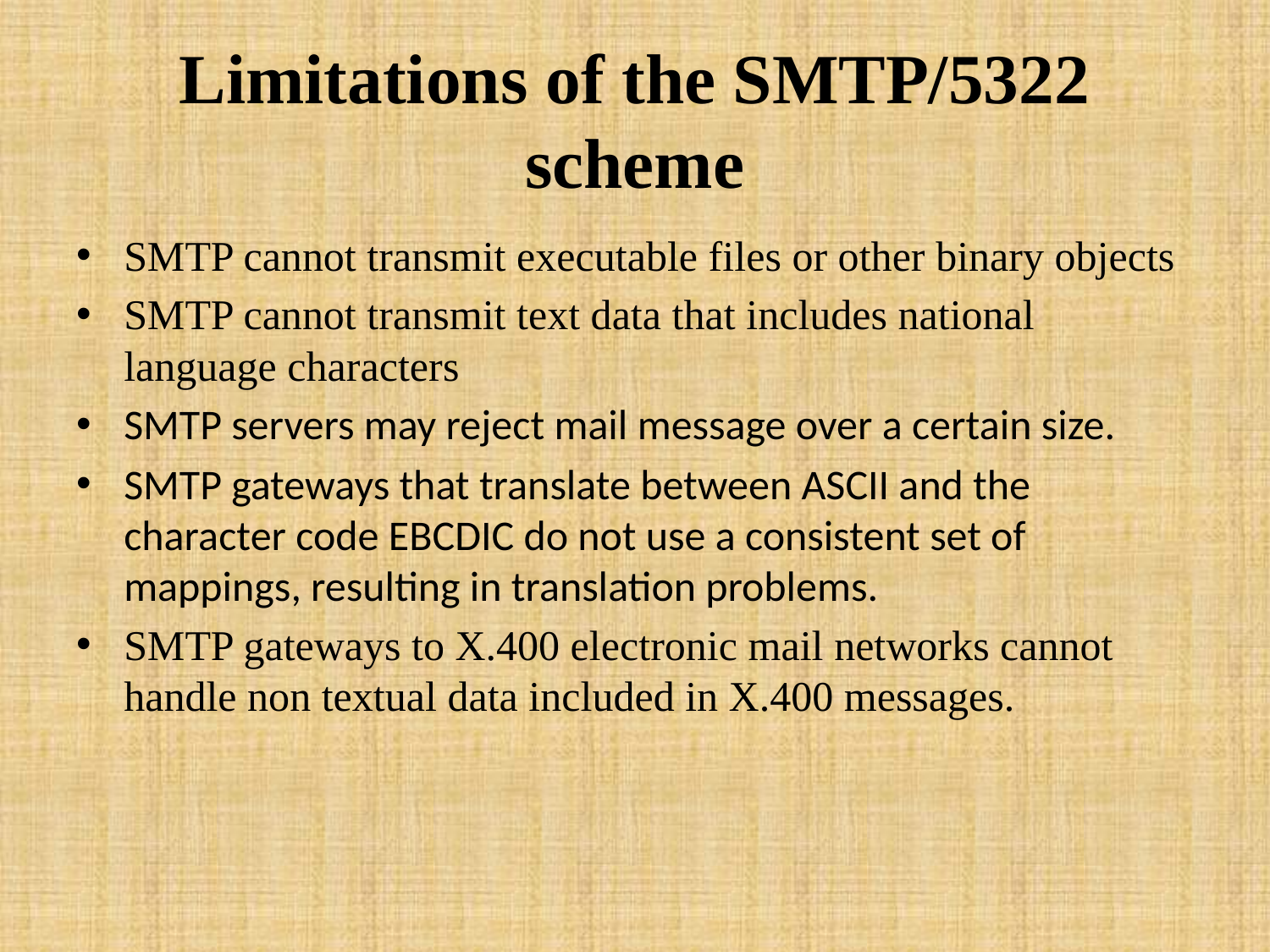

# Limitations of the SMTP/5322 scheme
SMTP cannot transmit executable files or other binary objects
SMTP cannot transmit text data that includes national language characters
SMTP servers may reject mail message over a certain size.
SMTP gateways that translate between ASCII and the character code EBCDIC do not use a consistent set of mappings, resulting in translation problems.
SMTP gateways to X.400 electronic mail networks cannot handle non textual data included in X.400 messages.